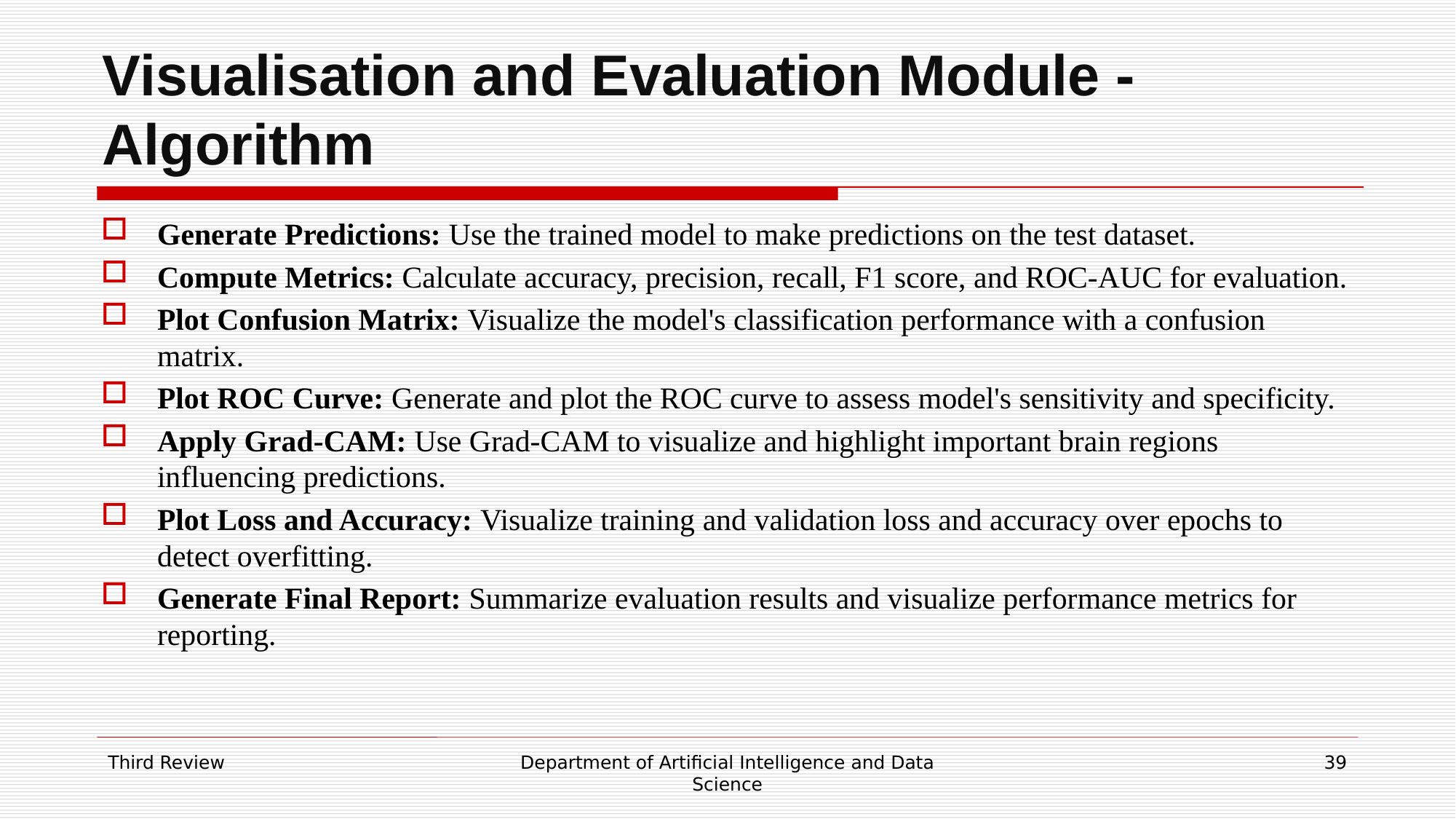

# Visualisation and Evaluation Module - Algorithm
Generate Predictions: Use the trained model to make predictions on the test dataset.
Compute Metrics: Calculate accuracy, precision, recall, F1 score, and ROC-AUC for evaluation.
Plot Confusion Matrix: Visualize the model's classification performance with a confusion matrix.
Plot ROC Curve: Generate and plot the ROC curve to assess model's sensitivity and specificity.
Apply Grad-CAM: Use Grad-CAM to visualize and highlight important brain regions influencing predictions.
Plot Loss and Accuracy: Visualize training and validation loss and accuracy over epochs to detect overfitting.
Generate Final Report: Summarize evaluation results and visualize performance metrics for reporting.
Third Review
Department of Artificial Intelligence and Data Science
39